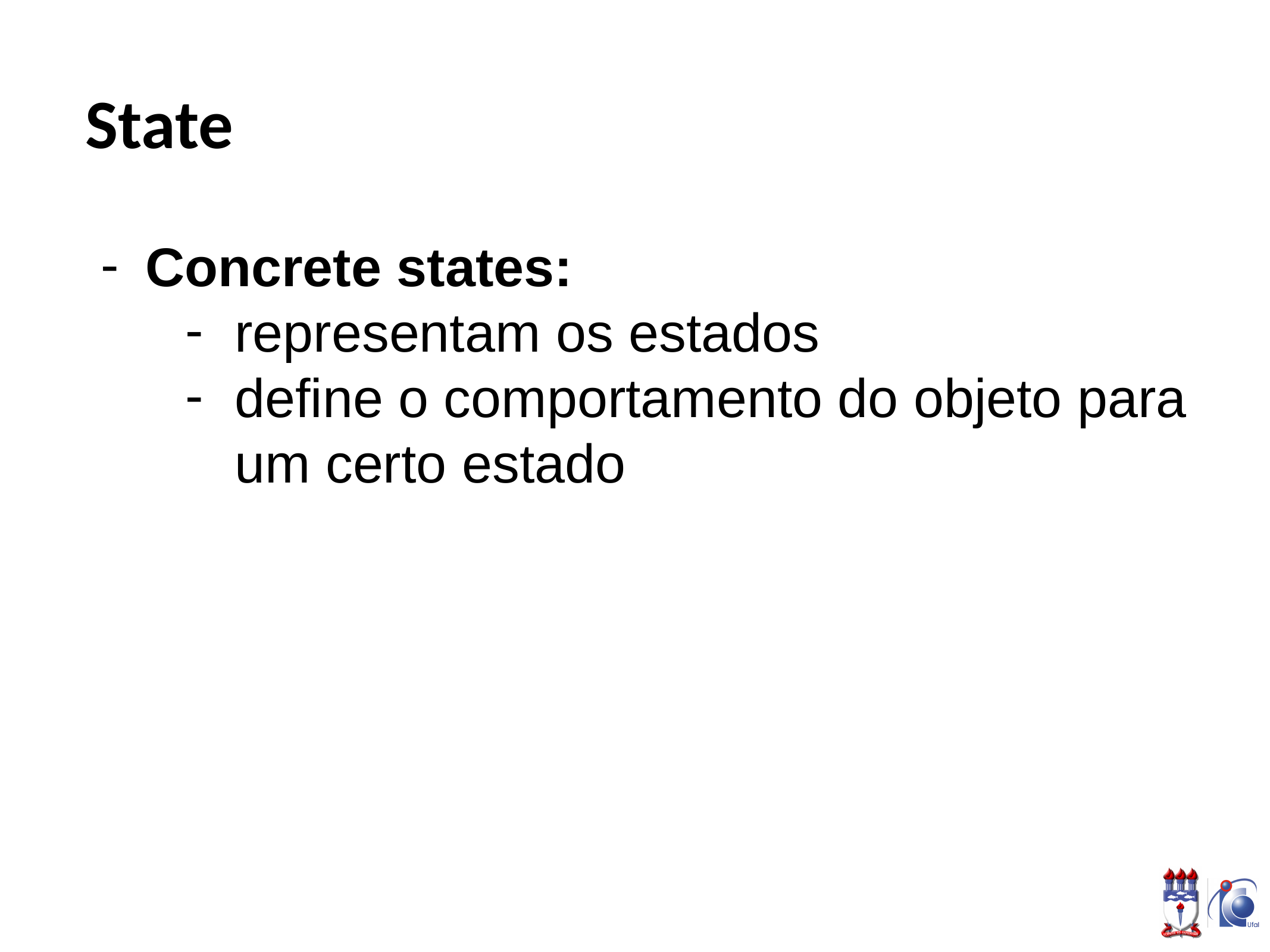

# State
Concrete states:
representam os estados
define o comportamento do objeto para um certo estado